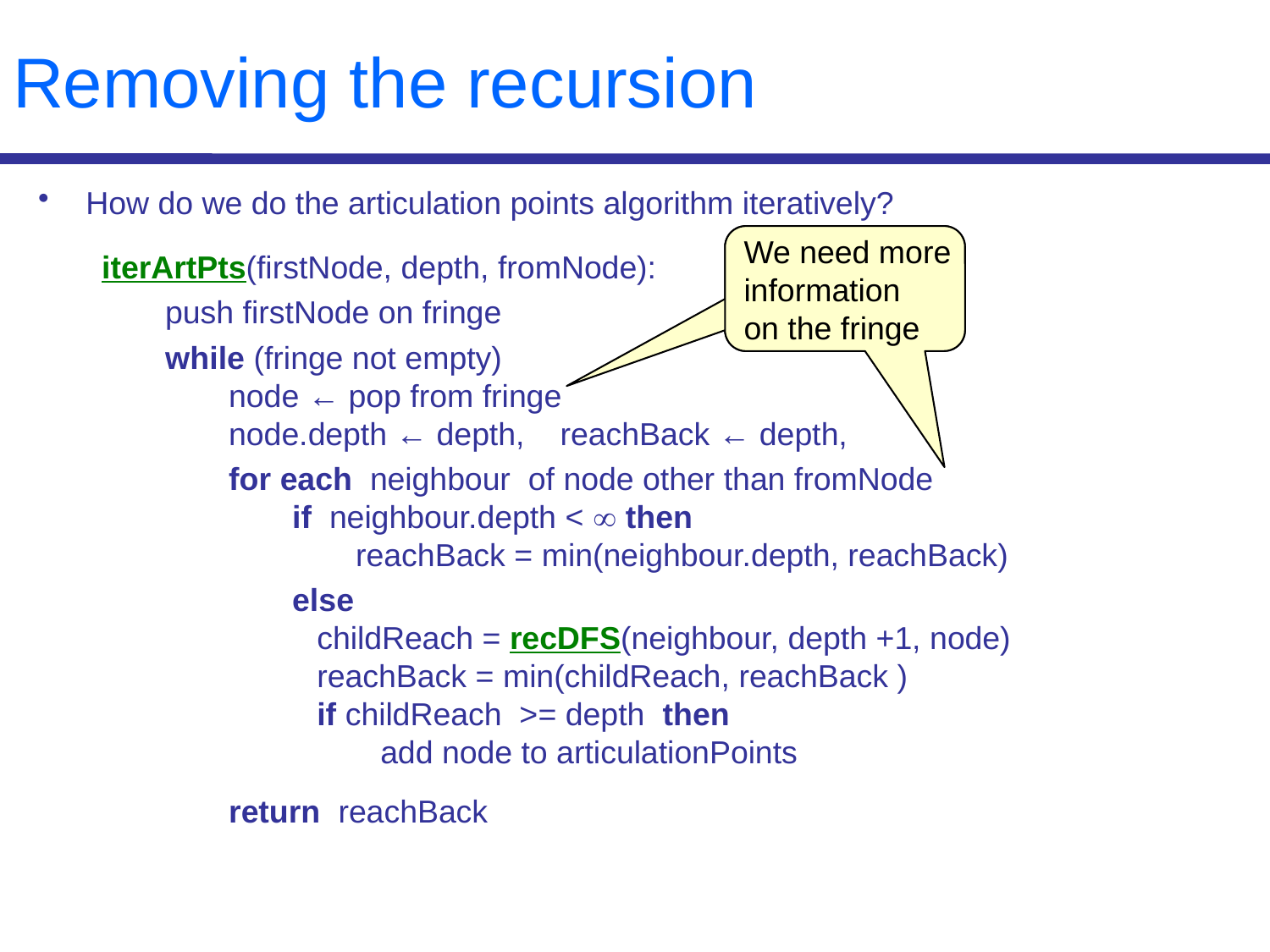

# Removing the recursion
How do we do the articulation points algorithm iteratively?
iterArtPts(firstNode, depth, fromNode):
push firstNode on fringe
while (fringe not empty)
node ← pop from fringe
node.depth ← depth,    reachBack ← depth,
for each  neighbour  of node other than fromNode
if  neighbour.depth < ∞ then
reachBack = min(neighbour.depth, reachBack)
else
childReach = recDFS(neighbour, depth +1, node)
reachBack = min(childReach, reachBack )
if childReach  >= depth  then
add node to articulationPoints
return  reachBack

We need more
information
on the queue
We need more
information
on the fringe